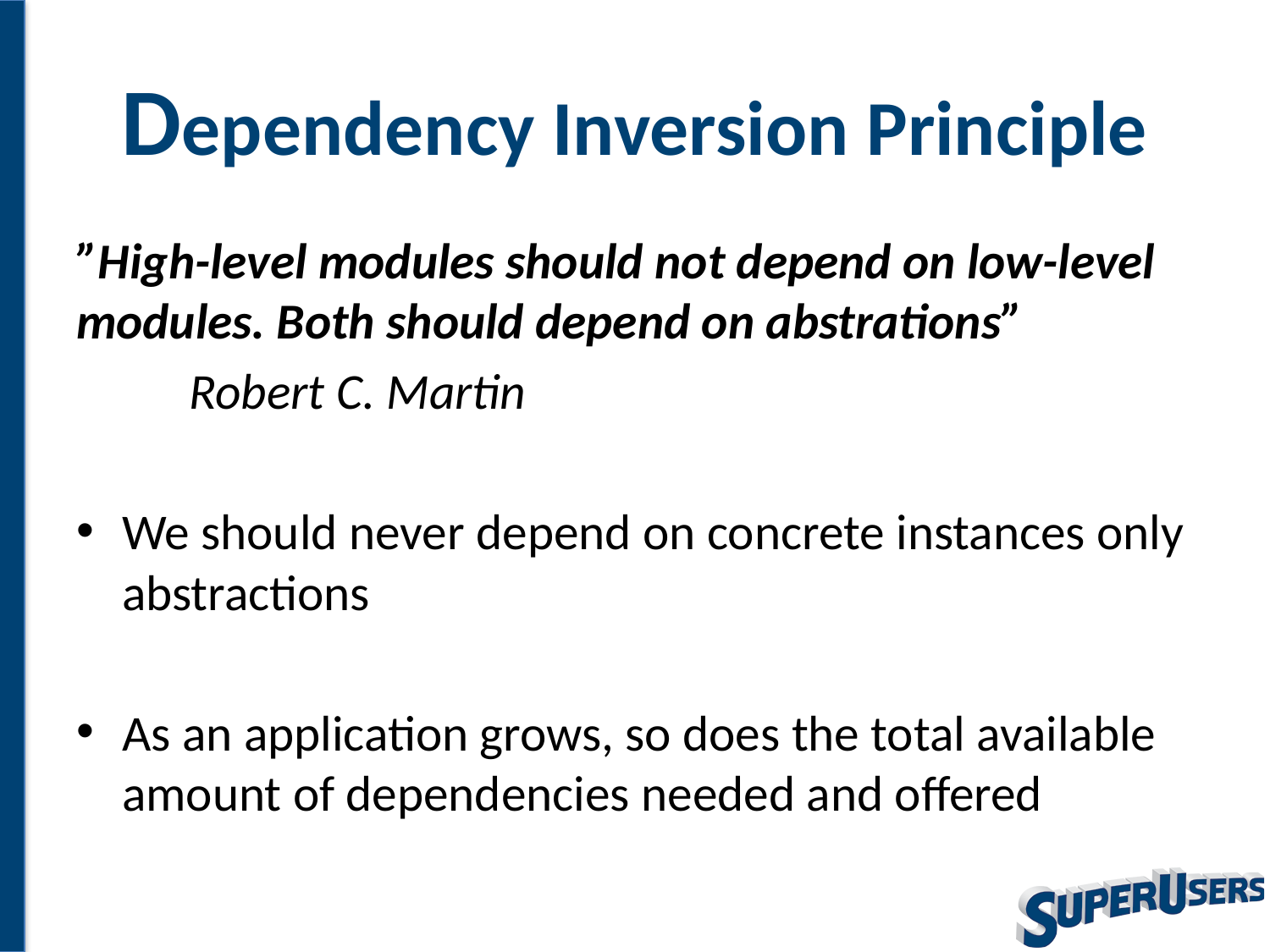

# Dependency Inversion Principle
”High-level modules should not depend on low-level modules. Both should depend on abstrations”
										Robert C. Martin

We should never depend on concrete instances only abstractions

As an application grows, so does the total available amount of dependencies needed and offered